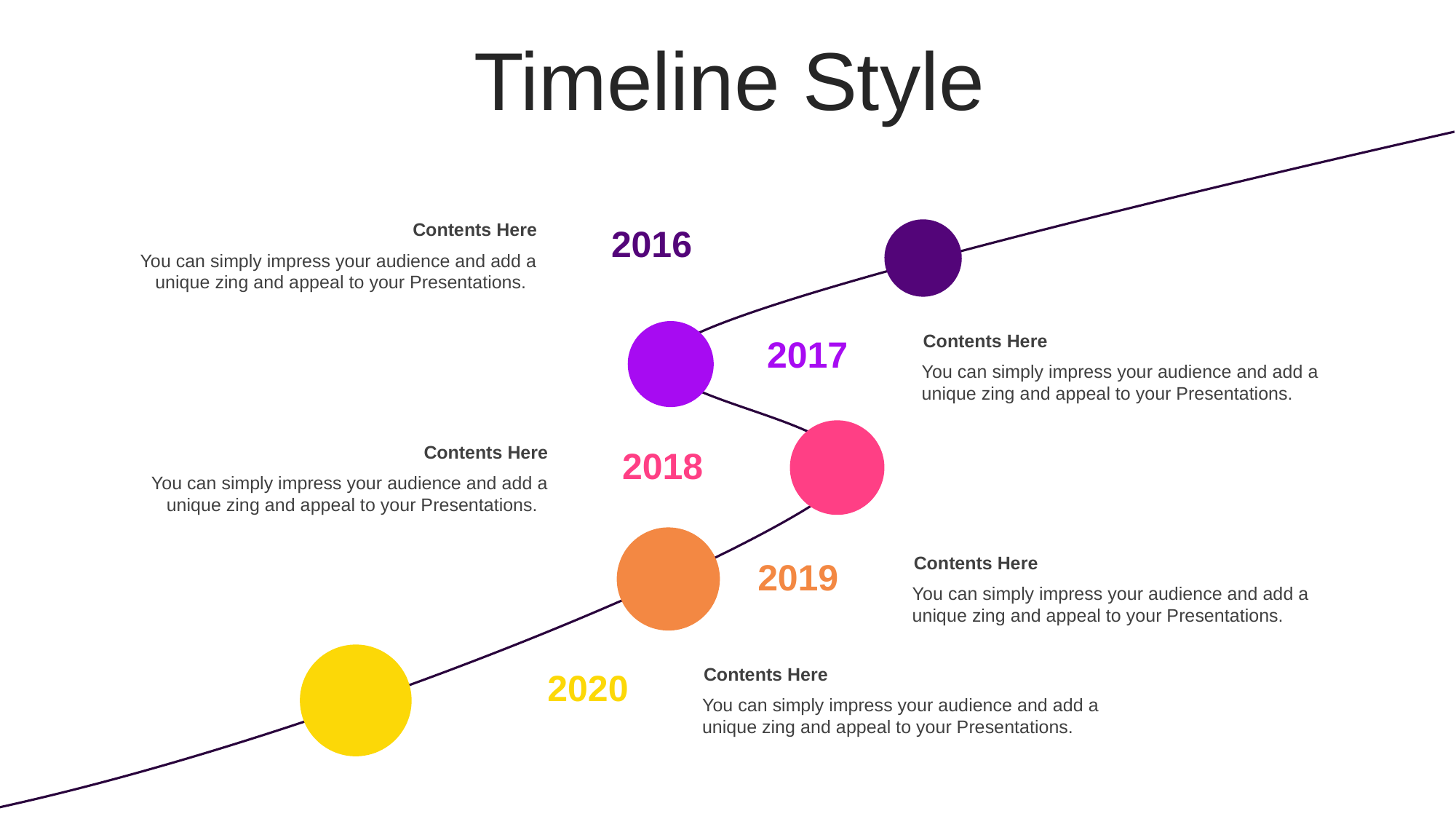

Timeline Style

Contents Here
You can simply impress your audience and add a unique zing and appeal to your Presentations.
2016
Contents Here
You can simply impress your audience and add a unique zing and appeal to your Presentations.
2017
Contents Here
You can simply impress your audience and add a unique zing and appeal to your Presentations.
2018
Contents Here
You can simply impress your audience and add a unique zing and appeal to your Presentations.
2019
Contents Here
You can simply impress your audience and add a unique zing and appeal to your Presentations.
2020